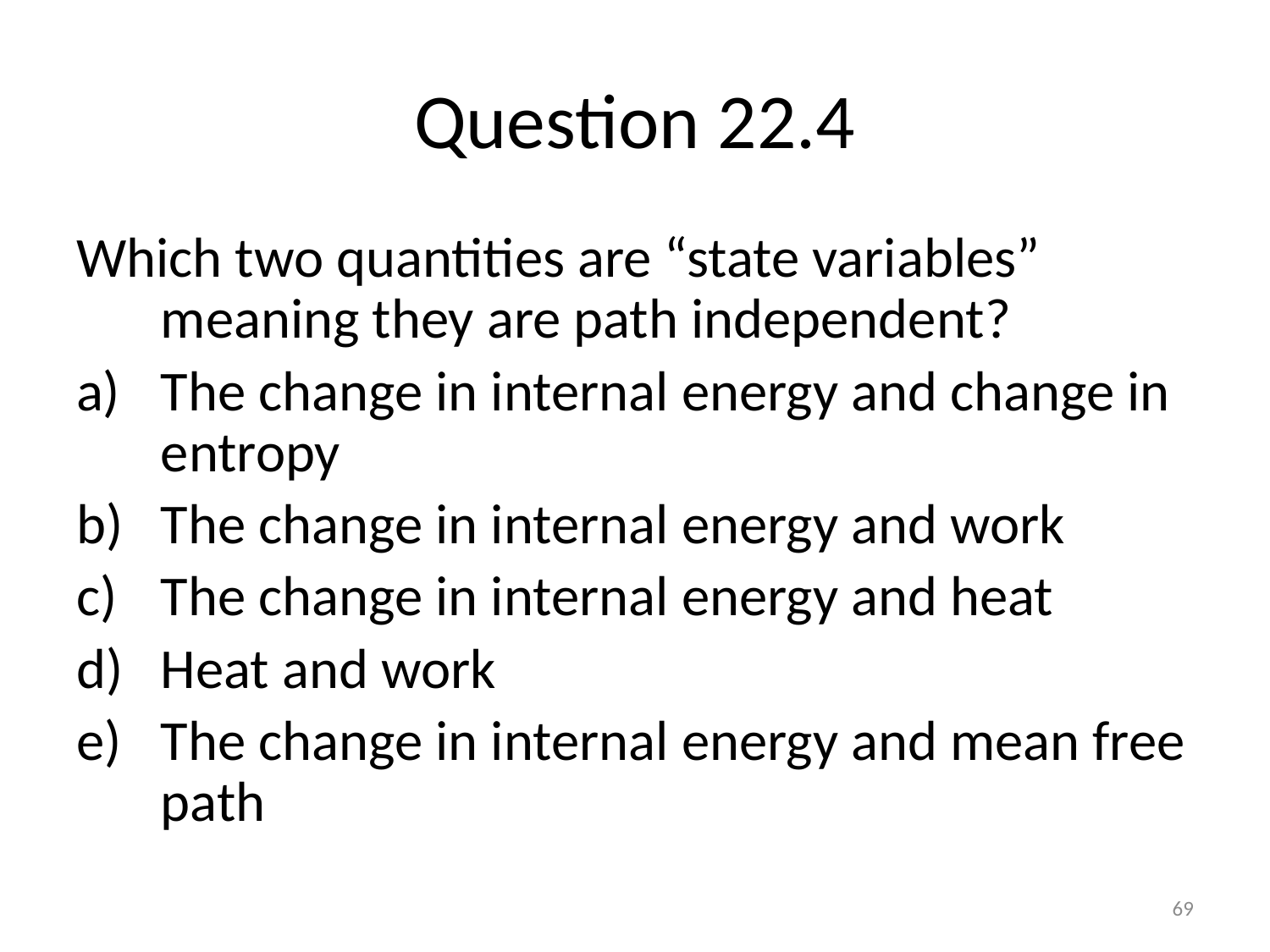

# Question 22.4
Which two quantities are “state variables” meaning they are path independent?
The change in internal energy and change in entropy
The change in internal energy and work
The change in internal energy and heat
Heat and work
The change in internal energy and mean free path
69